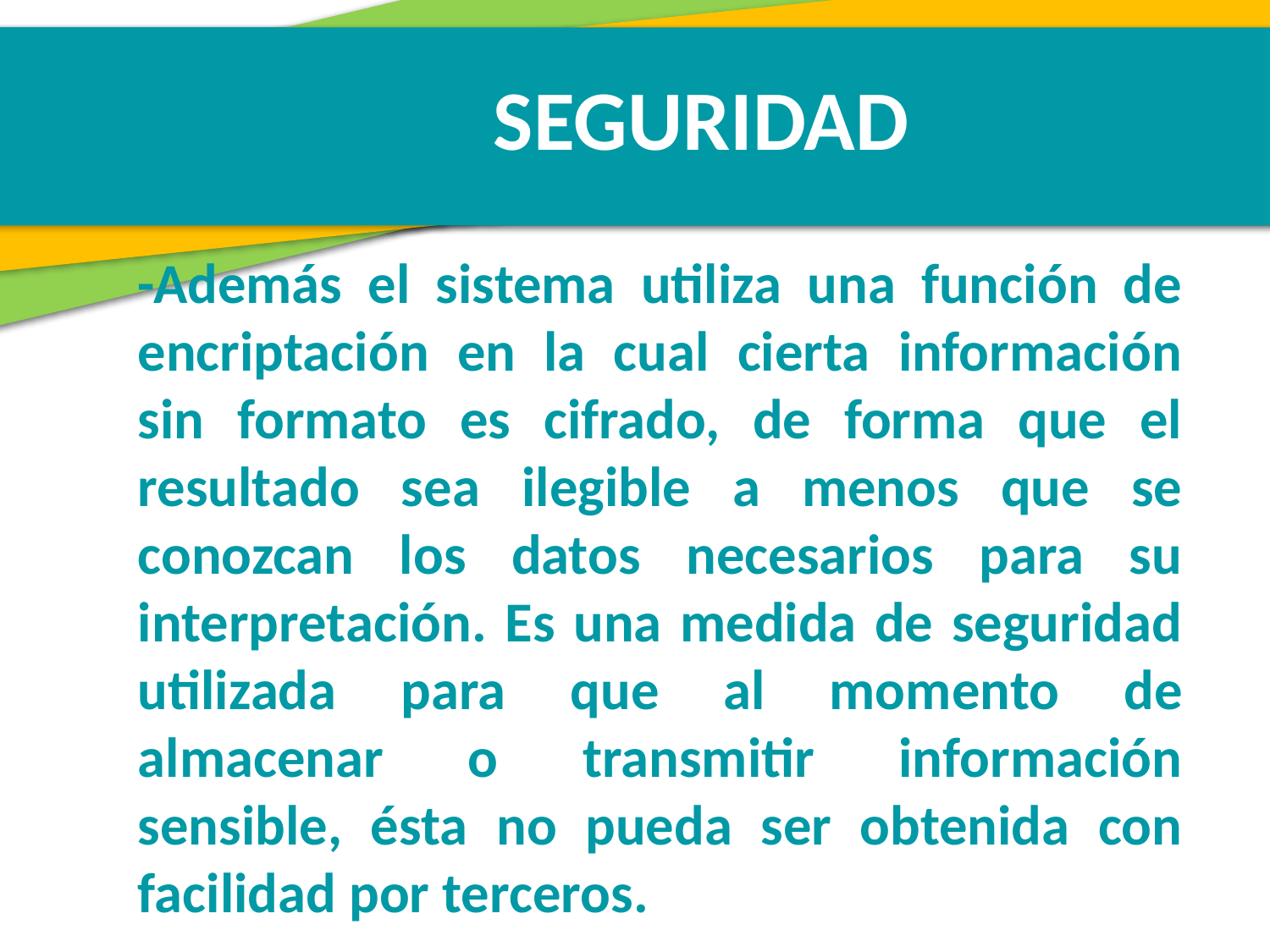

SEGURIDAD
-Además el sistema utiliza una función de encriptación en la cual cierta información sin formato es cifrado, de forma que el resultado sea ilegible a menos que se conozcan los datos necesarios para su interpretación. Es una medida de seguridad utilizada para que al momento de almacenar o transmitir información sensible, ésta no pueda ser obtenida con facilidad por terceros.